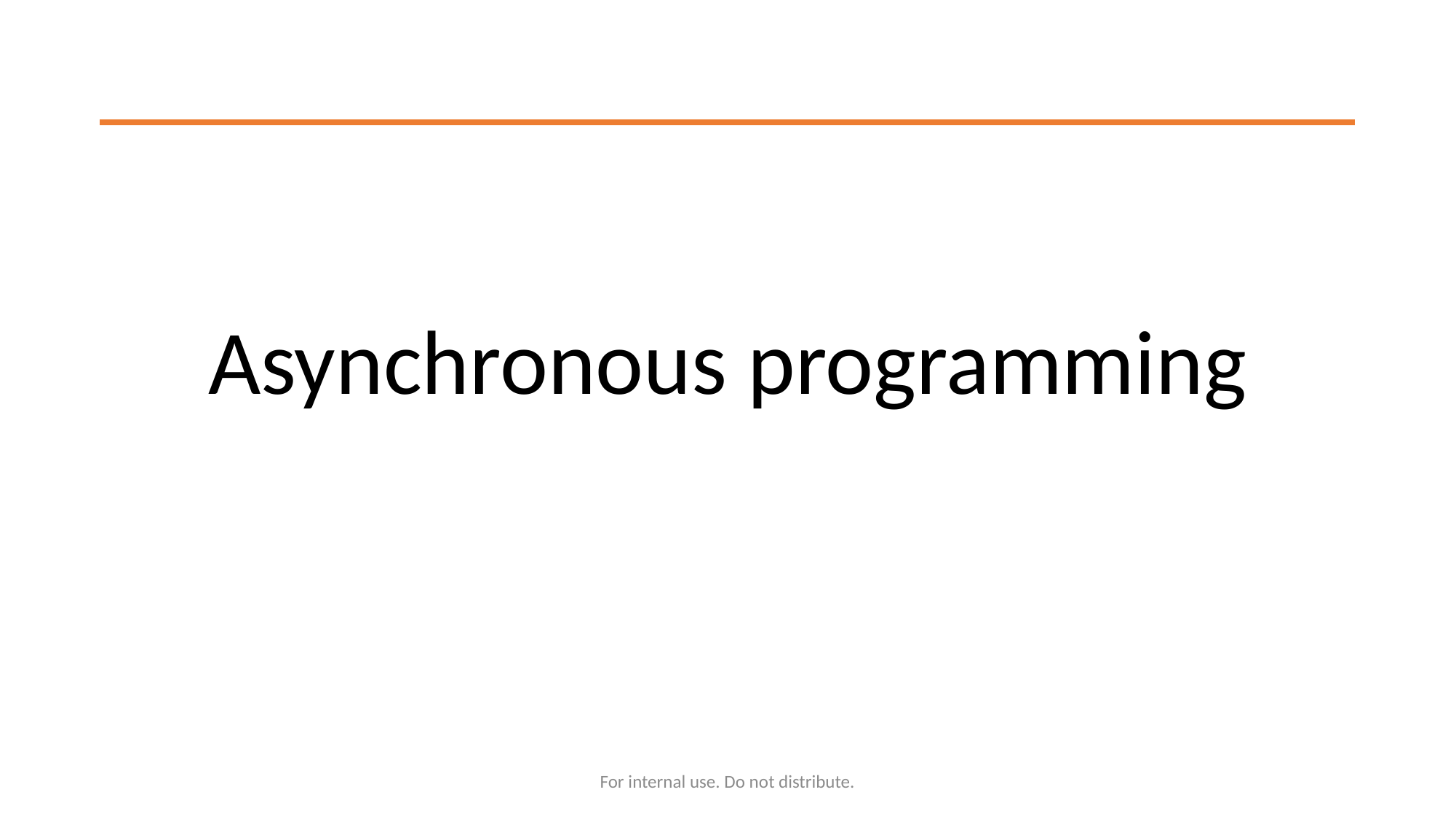

# Asynchronous programming

For internal use. Do not distribute.